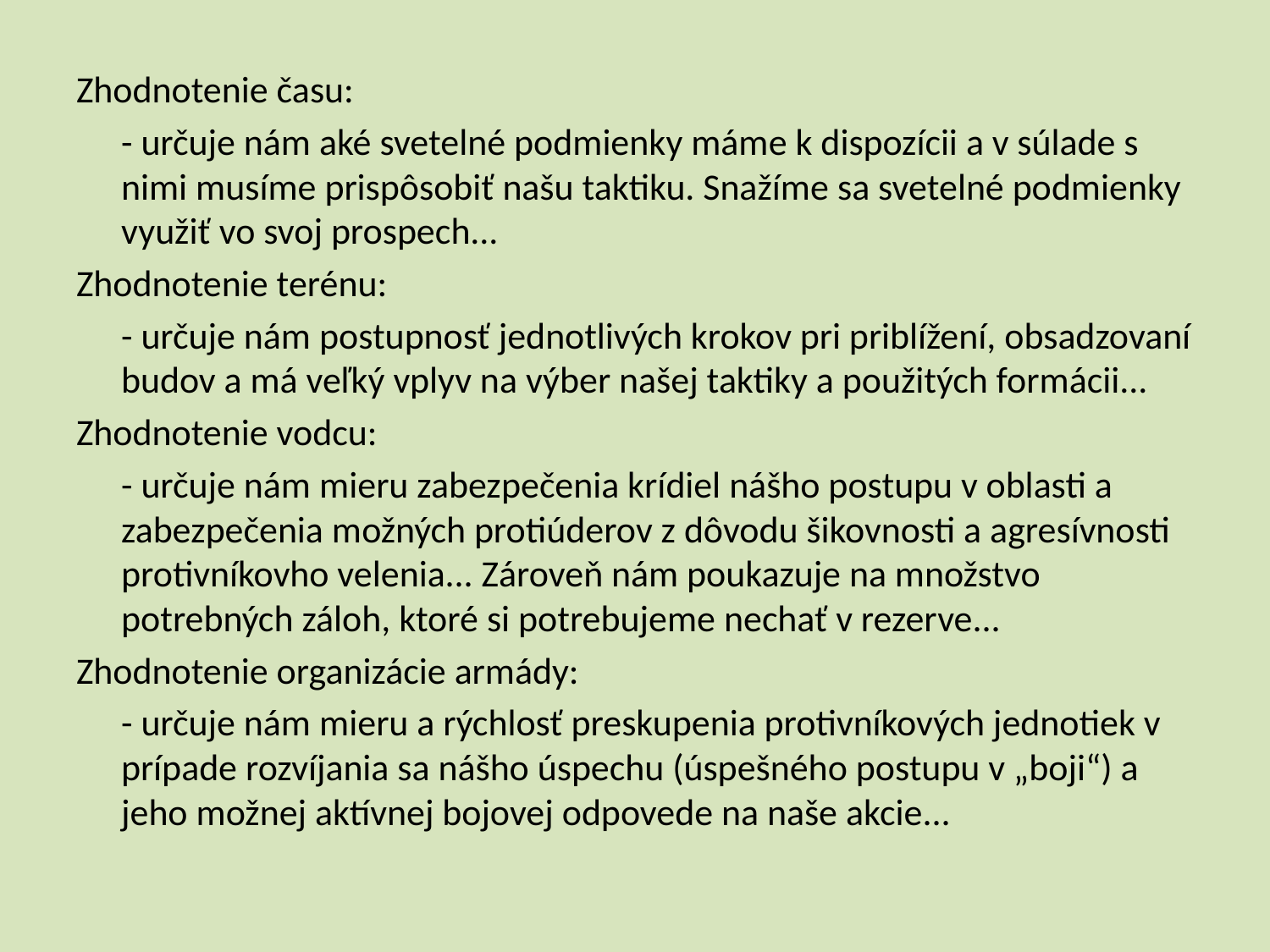

Zhodnotenie času:
	- určuje nám aké svetelné podmienky máme k dispozícii a v súlade s nimi musíme prispôsobiť našu taktiku. Snažíme sa svetelné podmienky využiť vo svoj prospech...
Zhodnotenie terénu:
	- určuje nám postupnosť jednotlivých krokov pri priblížení, obsadzovaní budov a má veľký vplyv na výber našej taktiky a použitých formácii...
Zhodnotenie vodcu:
	- určuje nám mieru zabezpečenia krídiel nášho postupu v oblasti a zabezpečenia možných protiúderov z dôvodu šikovnosti a agresívnosti protivníkovho velenia... Zároveň nám poukazuje na množstvo potrebných záloh, ktoré si potrebujeme nechať v rezerve...
Zhodnotenie organizácie armády:
	- určuje nám mieru a rýchlosť preskupenia protivníkových jednotiek v prípade rozvíjania sa nášho úspechu (úspešného postupu v „boji“) a jeho možnej aktívnej bojovej odpovede na naše akcie...